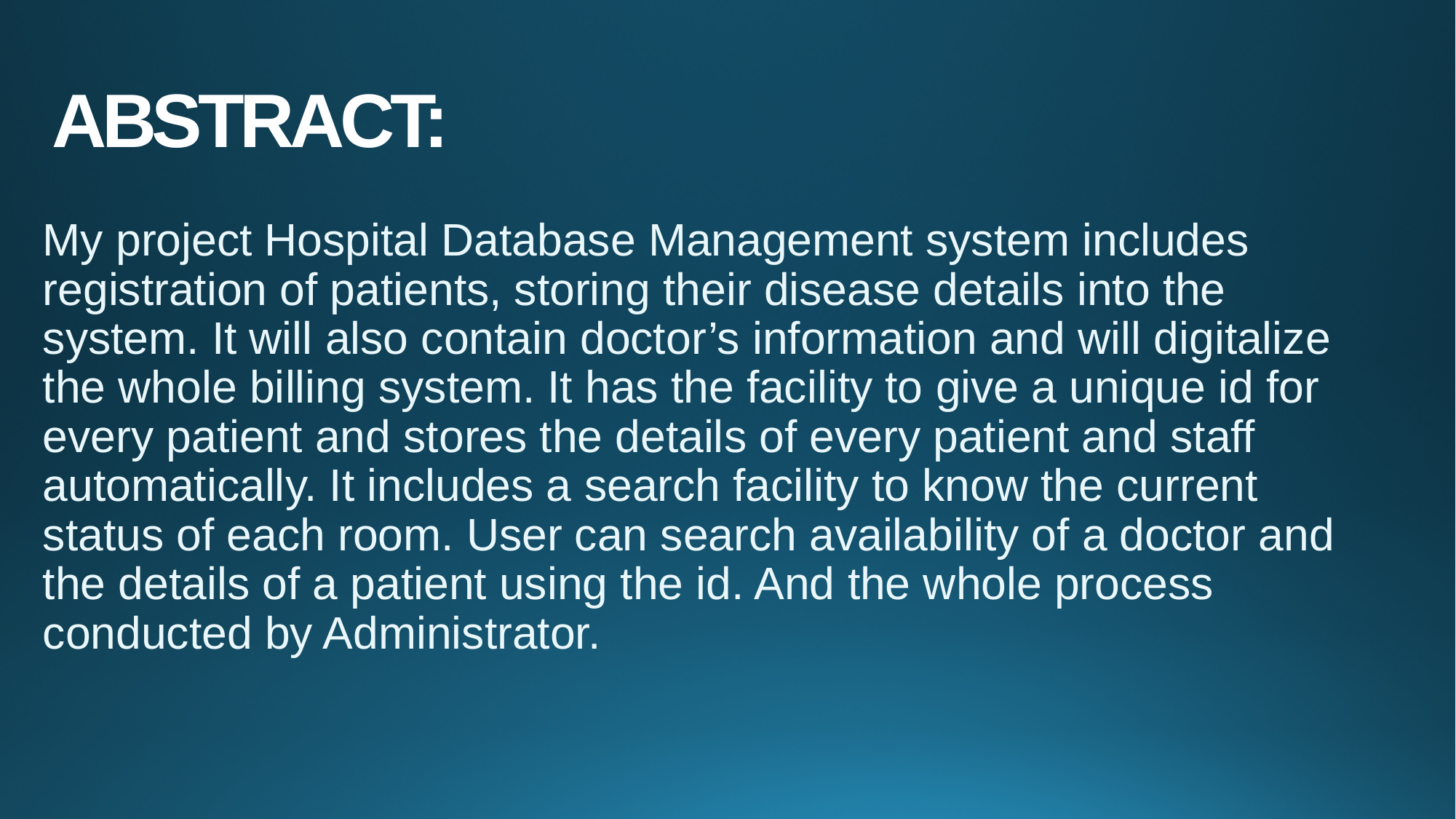

# ABSTRACT:
My project Hospital Database Management system includes registration of patients, storing their disease details into the system. It will also contain doctor’s information and will digitalize the whole billing system. It has the facility to give a unique id for every patient and stores the details of every patient and staff automatically. It includes a search facility to know the current status of each room. User can search availability of a doctor and the details of a patient using the id. And the whole process conducted by Administrator.